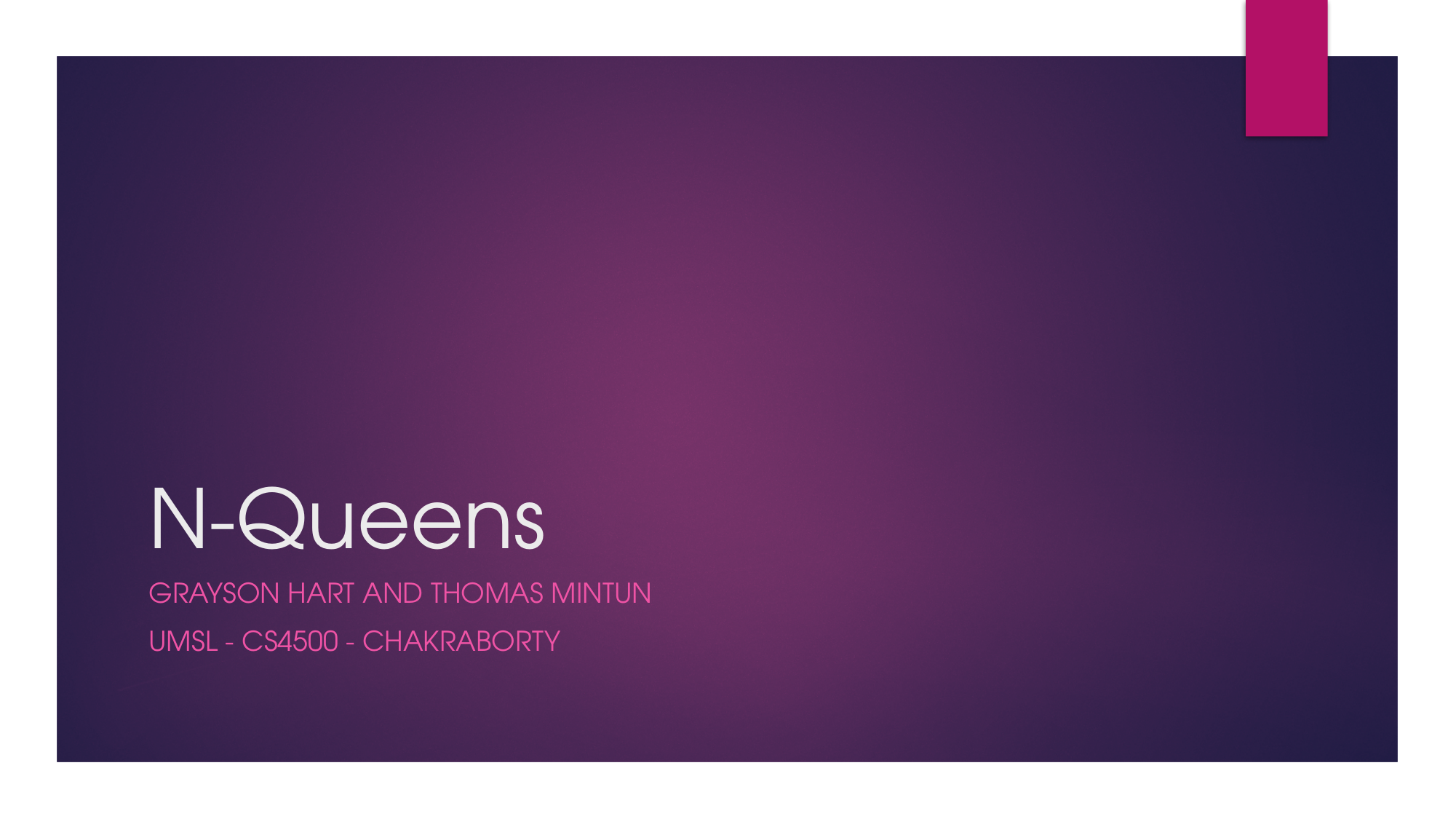

# N-Queens
Grayson Hart and Thomas Mintun
UMSL - CS4500 - Chakraborty